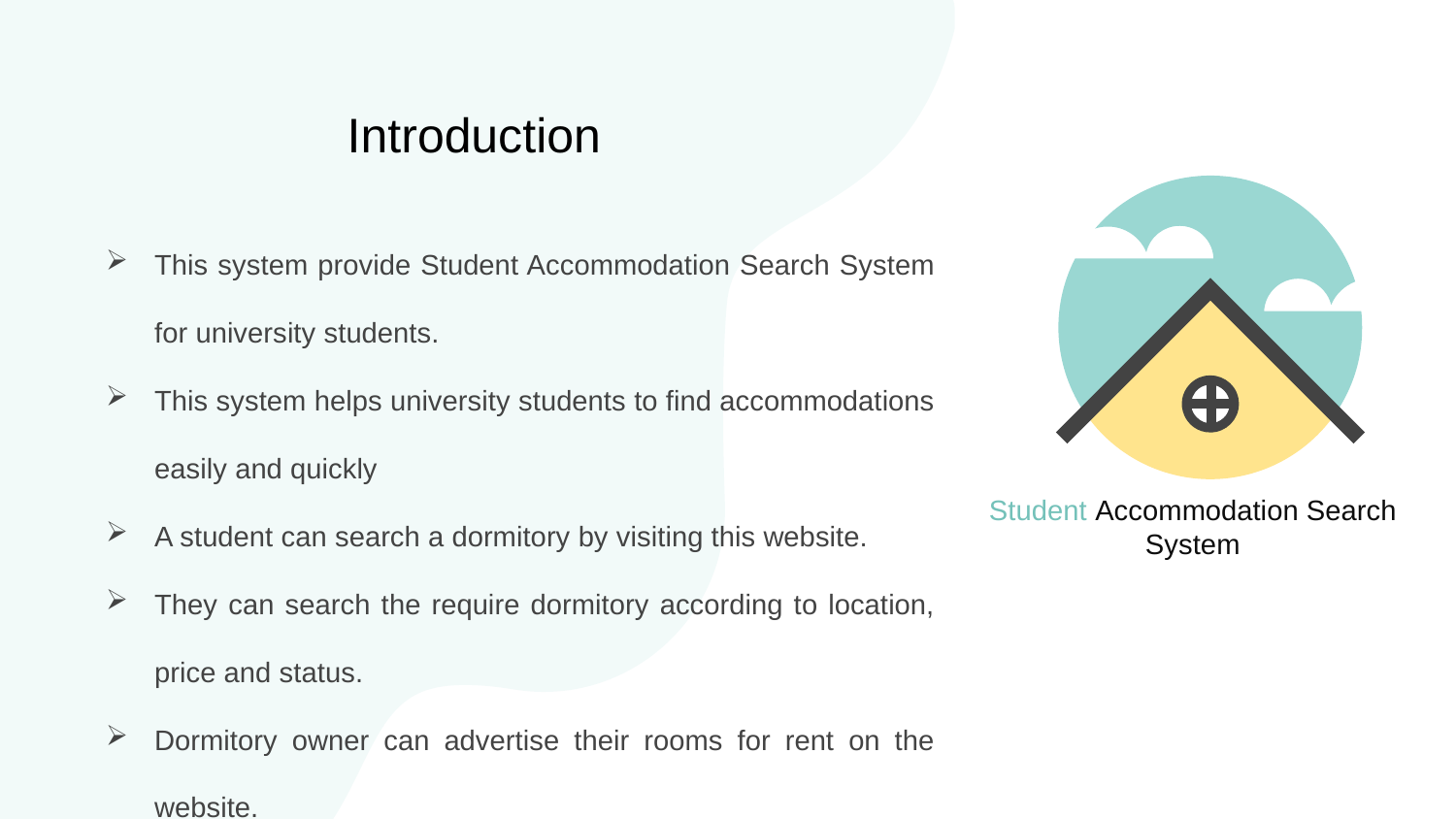

# Introduction

This system provide Student Accommodation Search System for university students.
This system helps university students to find accommodations easily and quickly
A student can search a dormitory by visiting this website.
They can search the require dormitory according to location, price and status.
Dormitory owner can advertise their rooms for rent on the website.

Student Accommodation Search System